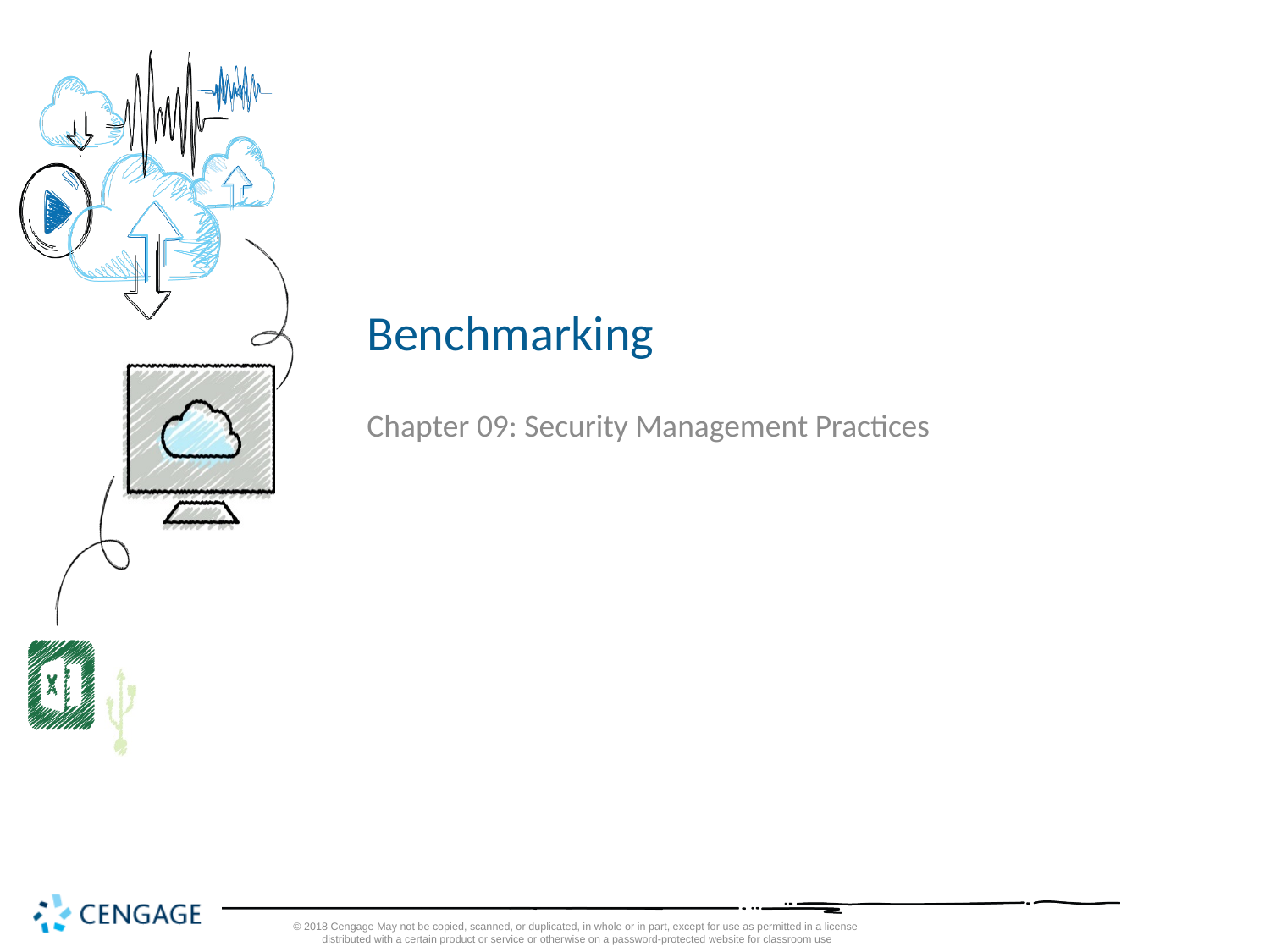

# Benchmarking
Chapter 09: Security Management Practices